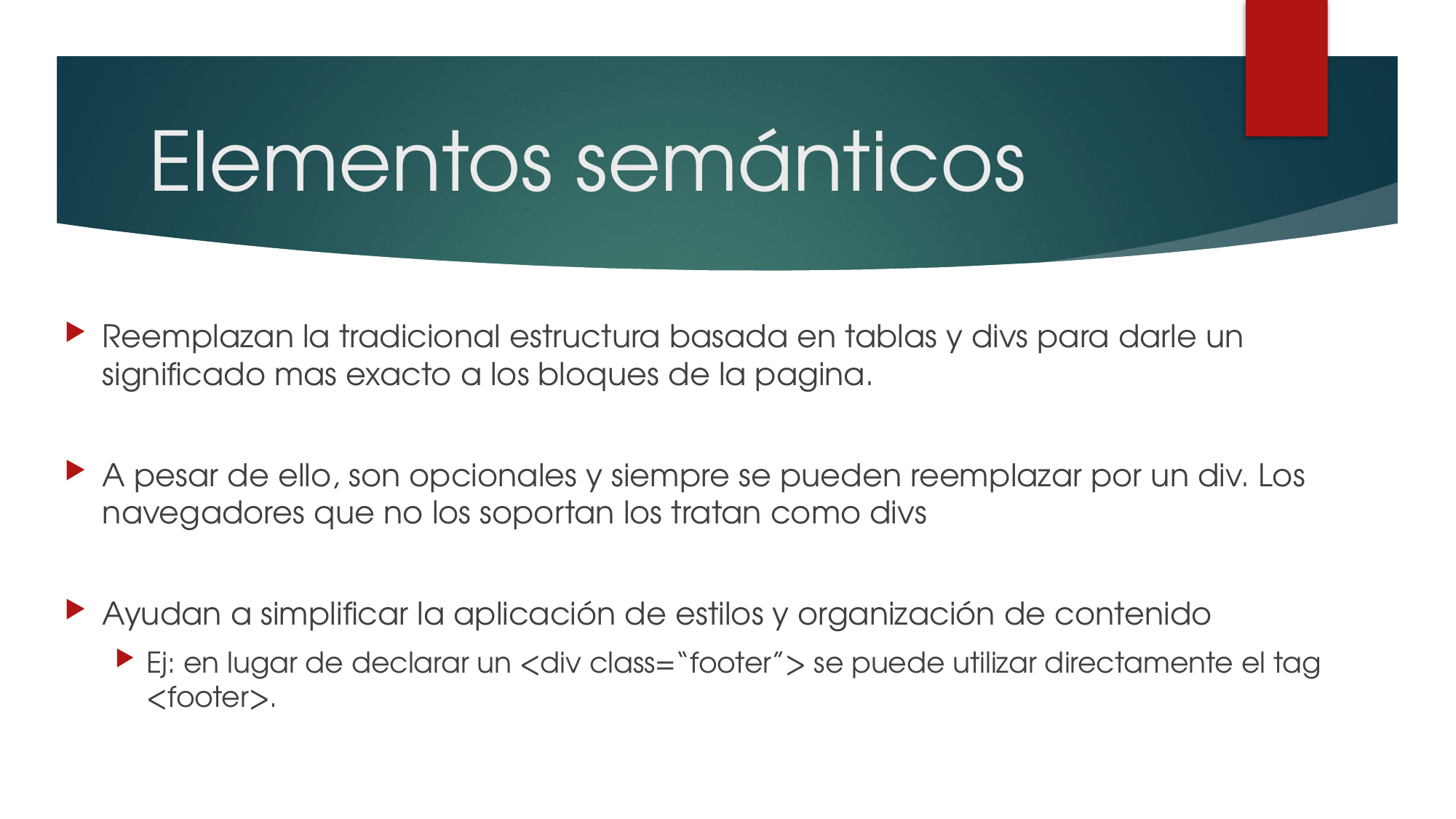

# Elementos semánticos
Reemplazan la tradicional estructura basada en tablas y divs para darle un significado mas exacto a los bloques de la pagina.

A pesar de ello, son opcionales y siempre se pueden reemplazar por un div. Los navegadores que no los soportan los tratan como divs

Ayudan a simplificar la aplicación de estilos y organización de contenido
Ej: en lugar de declarar un <div class=“footer”> se puede utilizar directamente el tag <footer>.